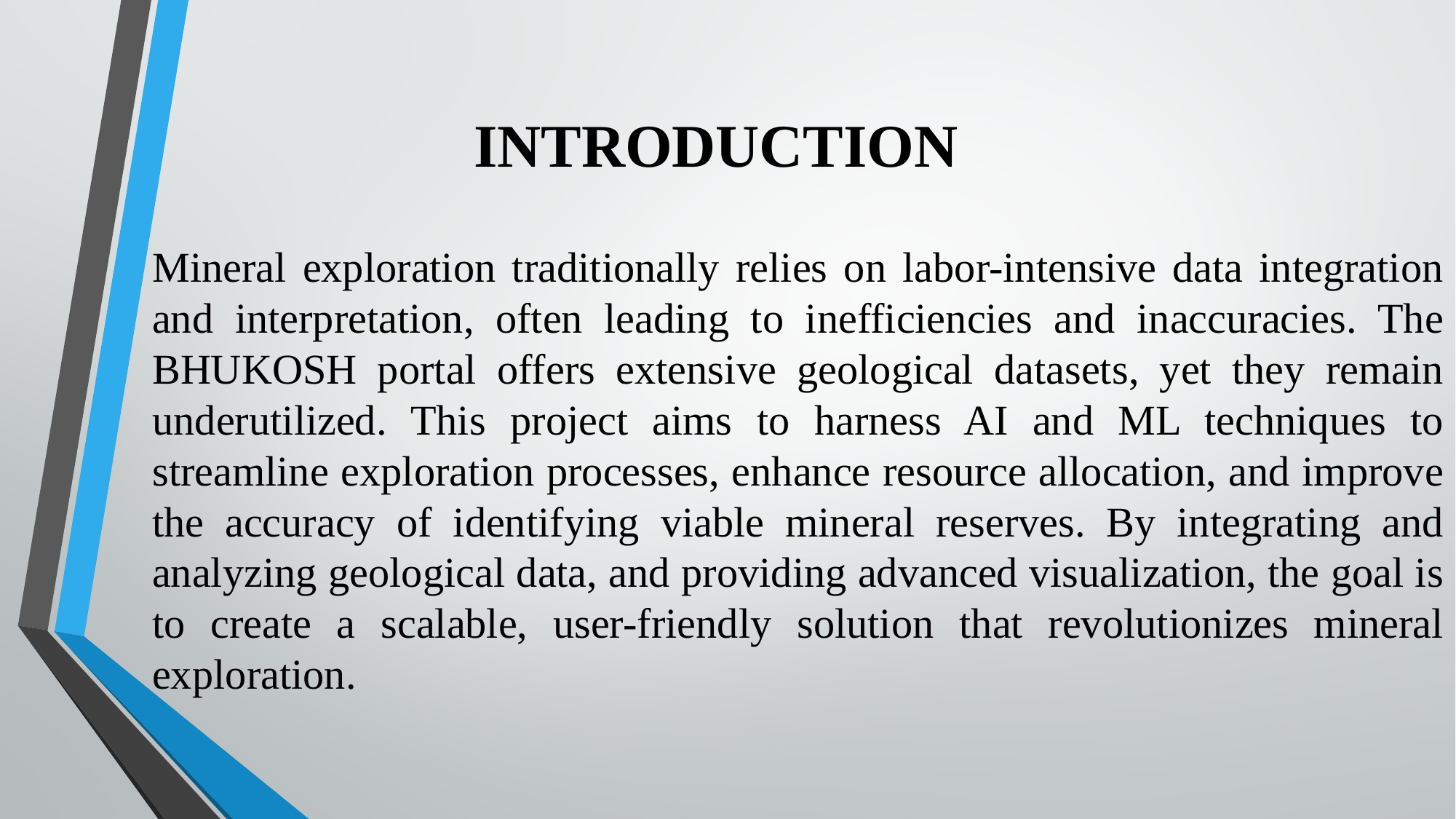

# INTRODUCTION
Mineral exploration traditionally relies on labor-intensive data integration and interpretation, often leading to inefficiencies and inaccuracies. The BHUKOSH portal offers extensive geological datasets, yet they remain underutilized. This project aims to harness AI and ML techniques to streamline exploration processes, enhance resource allocation, and improve the accuracy of identifying viable mineral reserves. By integrating and analyzing geological data, and providing advanced visualization, the goal is to create a scalable, user-friendly solution that revolutionizes mineral exploration.